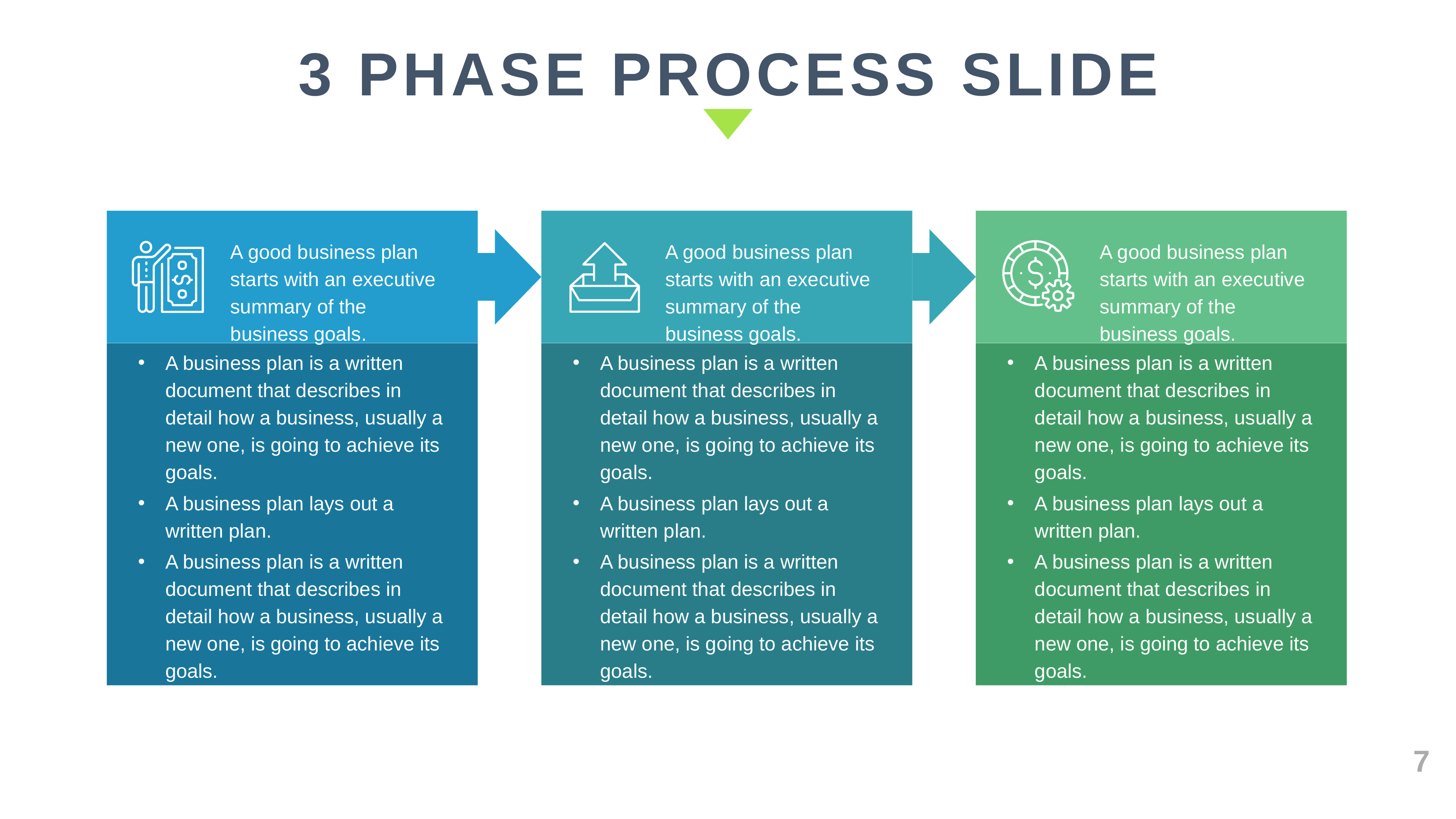

3 PHASE PROCESS SLIDE

A good business plan starts with an executive summary of the business goals.

A good business plan starts with an executive summary of the business goals.

A good business plan starts with an executive summary of the business goals.

A business plan is a written document that describes in detail how a business, usually a new one, is going to achieve its goals.
A business plan lays out a written plan.
A business plan is a written document that describes in detail how a business, usually a new one, is going to achieve its goals.
A business plan is a written document that describes in detail how a business, usually a new one, is going to achieve its goals.
A business plan lays out a written plan.
A business plan is a written document that describes in detail how a business, usually a new one, is going to achieve its goals.
A business plan is a written document that describes in detail how a business, usually a new one, is going to achieve its goals.
A business plan lays out a written plan.
A business plan is a written document that describes in detail how a business, usually a new one, is going to achieve its goals.